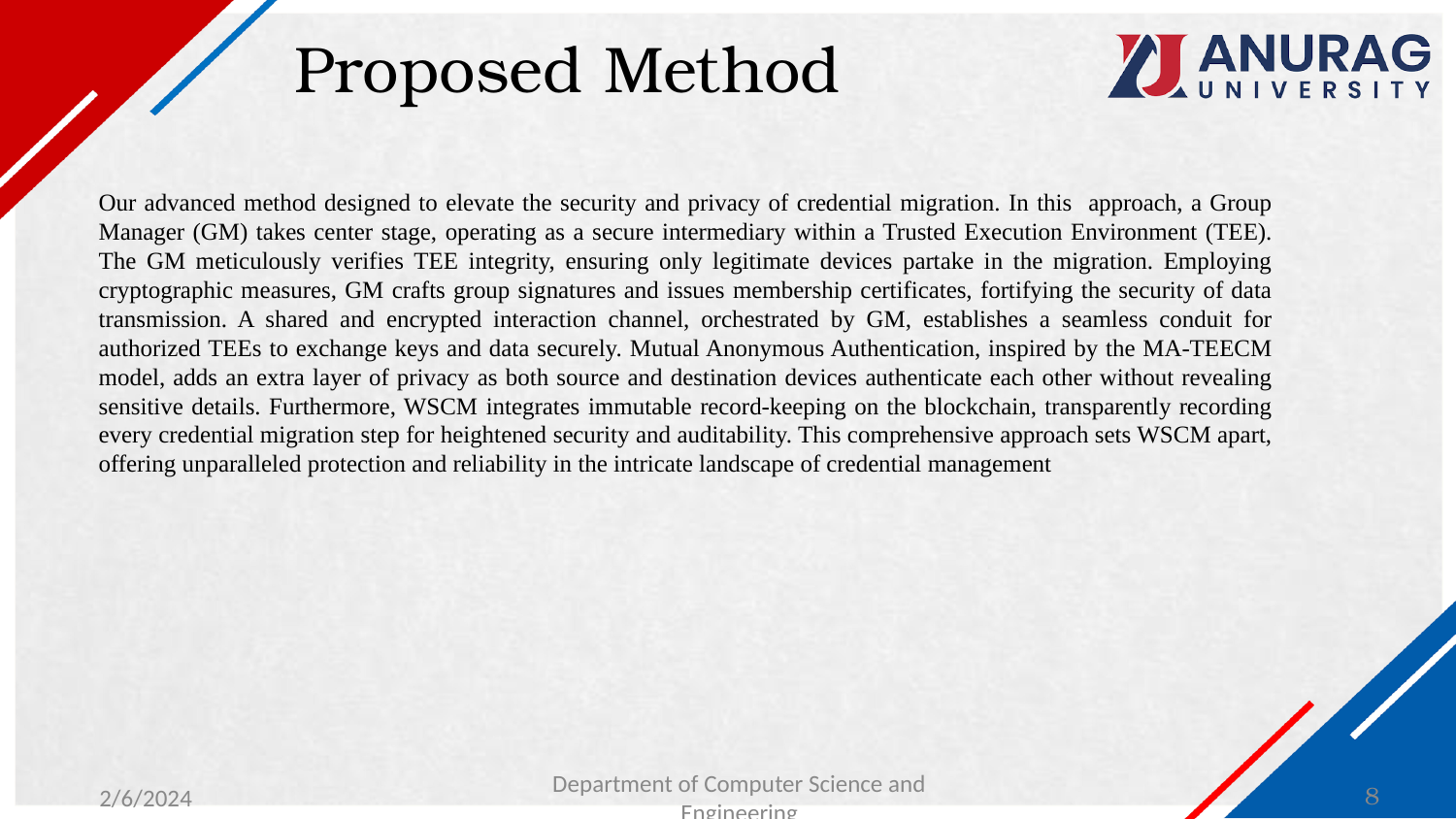

# Proposed Method
Our advanced method designed to elevate the security and privacy of credential migration. In this  approach, a Group Manager (GM) takes center stage, operating as a secure intermediary within a Trusted Execution Environment (TEE). The GM meticulously verifies TEE integrity, ensuring only legitimate devices partake in the migration. Employing cryptographic measures, GM crafts group signatures and issues membership certificates, fortifying the security of data transmission. A shared and encrypted interaction channel, orchestrated by GM, establishes a seamless conduit for authorized TEEs to exchange keys and data securely. Mutual Anonymous Authentication, inspired by the MA-TEECM model, adds an extra layer of privacy as both source and destination devices authenticate each other without revealing sensitive details. Furthermore, WSCM integrates immutable record-keeping on the blockchain, transparently recording every credential migration step for heightened security and auditability. This comprehensive approach sets WSCM apart, offering unparalleled protection and reliability in the intricate landscape of credential management
2/6/2024
Department of Computer Science and Engineering
8